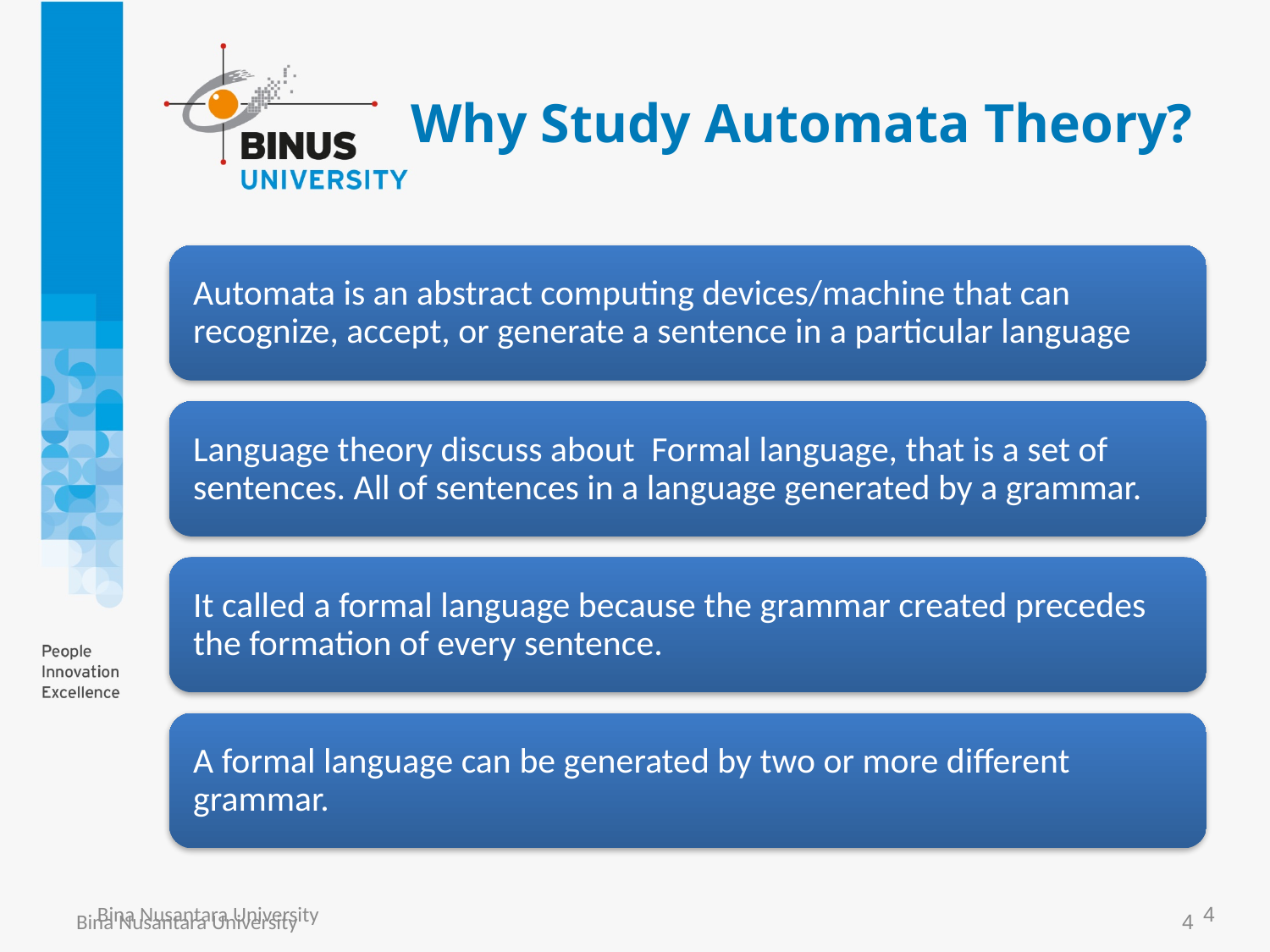

# Why Study Automata Theory?
Automata is an abstract computing devices/machine that can recognize, accept, or generate a sentence in a particular language
Language theory discuss about  Formal language, that is a set of sentences. All of sentences in a language generated by a grammar.
It called a formal language because the grammar created precedes the formation of every sentence.
A formal language can be generated by two or more different grammar.
Bina Nusantara University
4
Bina Nusantara University
4